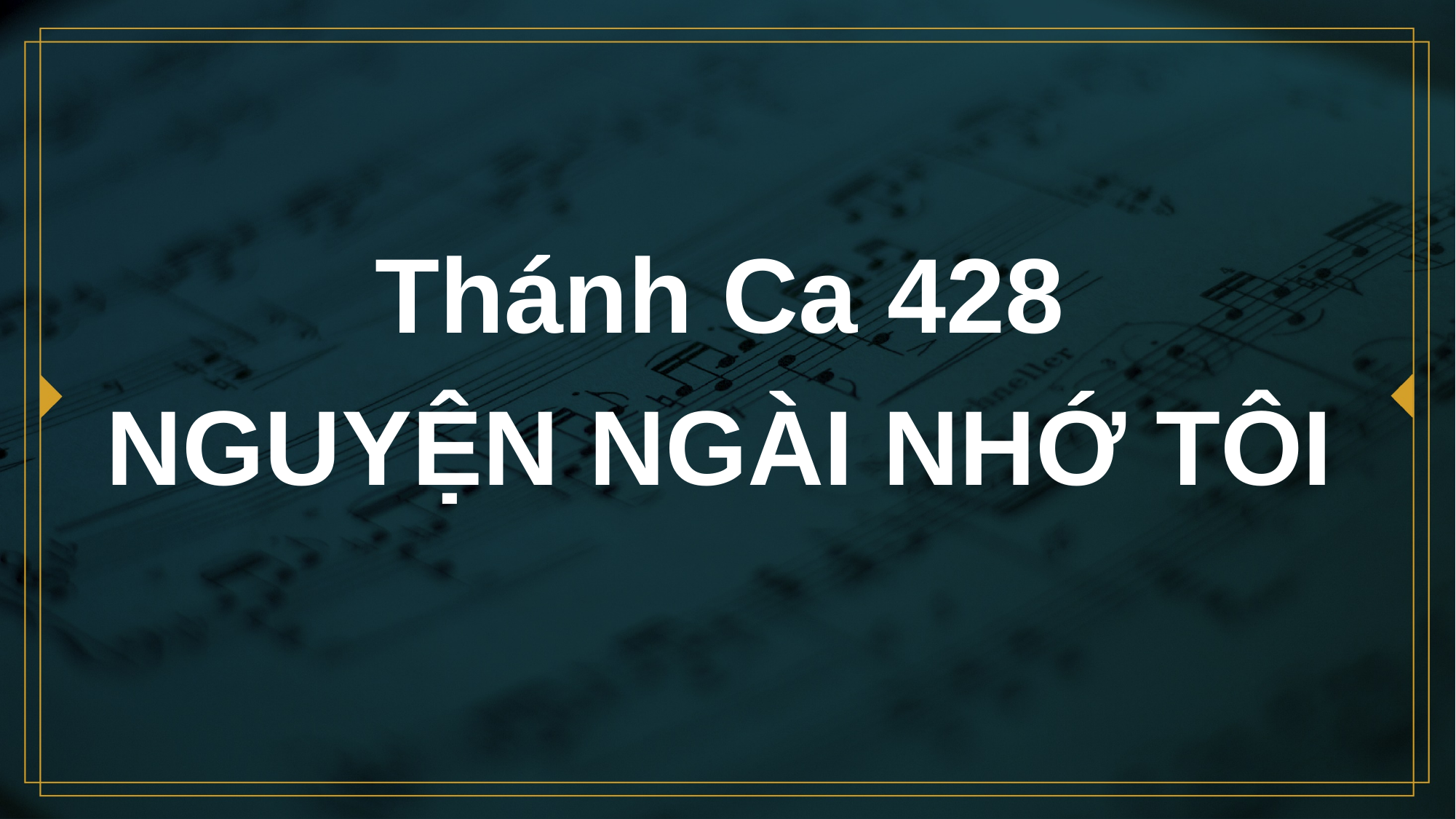

# Thánh Ca 428 NGUYỆN NGÀI NHỚ TÔI